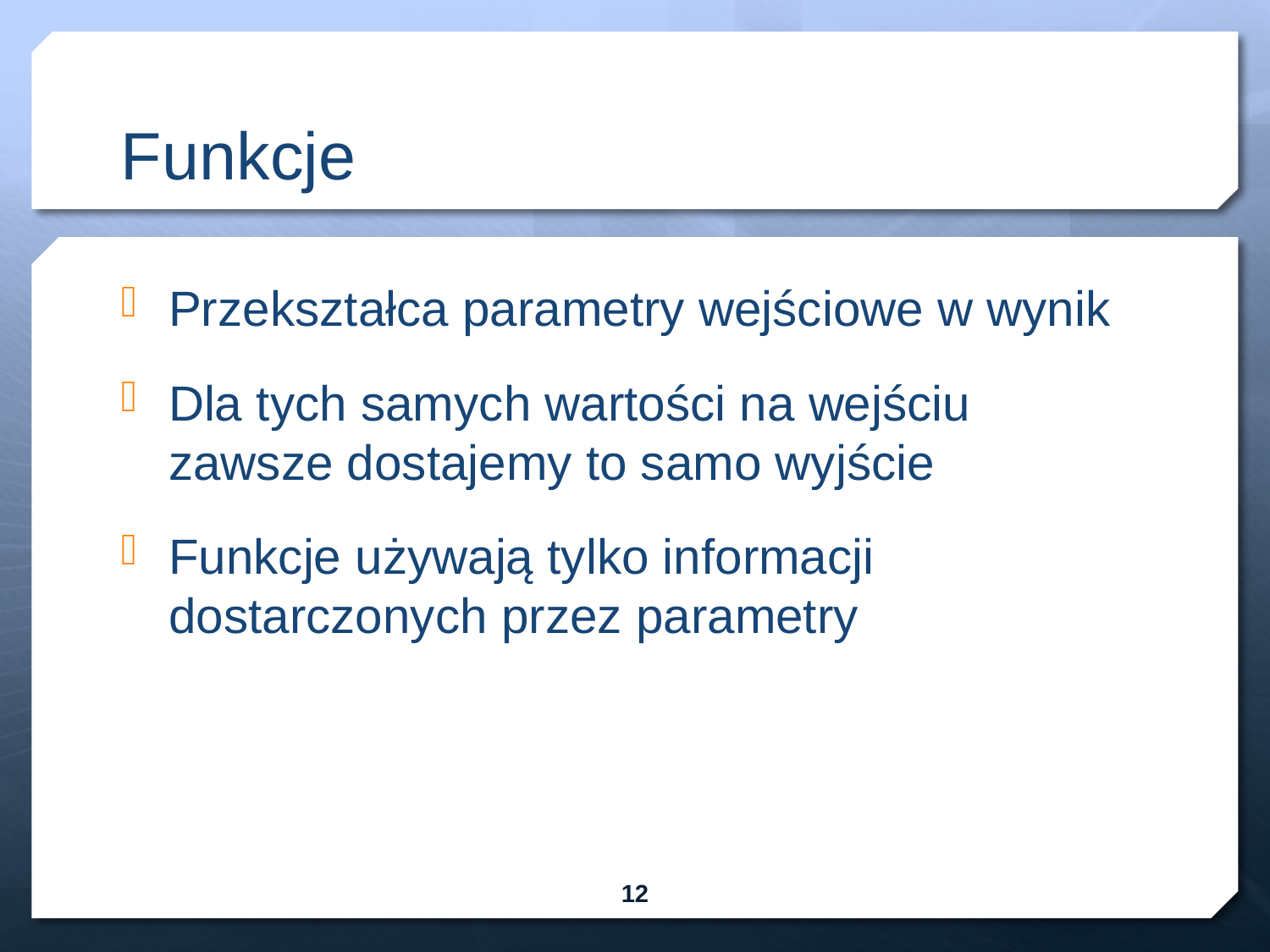

# Funkcje
Przekształca parametry wejściowe w wynik
Dla tych samych wartości na wejściu zawsze dostajemy to samo wyjście
Funkcje używają tylko informacji dostarczonych przez parametry
12